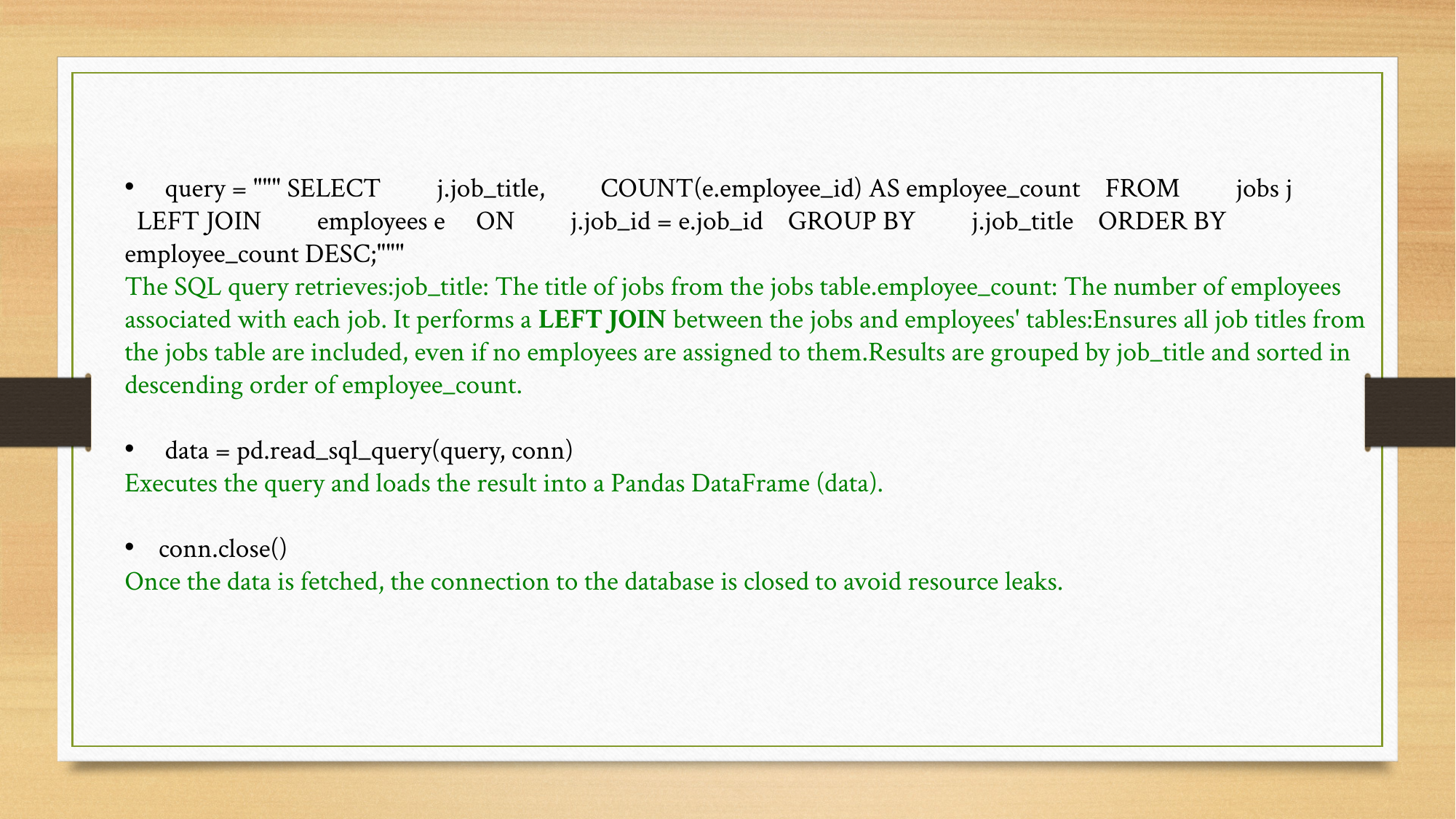

query = """ SELECT         j.job_title,         COUNT(e.employee_id) AS employee_count    FROM         jobs j
  LEFT JOIN         employees e     ON         j.job_id = e.job_id    GROUP BY         j.job_title    ORDER BY employee_count DESC;"""
The SQL query retrieves:job_title: The title of jobs from the jobs table.employee_count: The number of employees associated with each job. It performs a LEFT JOIN between the jobs and employees' tables:Ensures all job titles from the jobs table are included, even if no employees are assigned to them.Results are grouped by job_title and sorted in descending order of employee_count.

 data = pd.read_sql_query(query, conn)
Executes the query and loads the result into a Pandas DataFrame (data).

conn.close()
Once the data is fetched, the connection to the database is closed to avoid resource leaks.